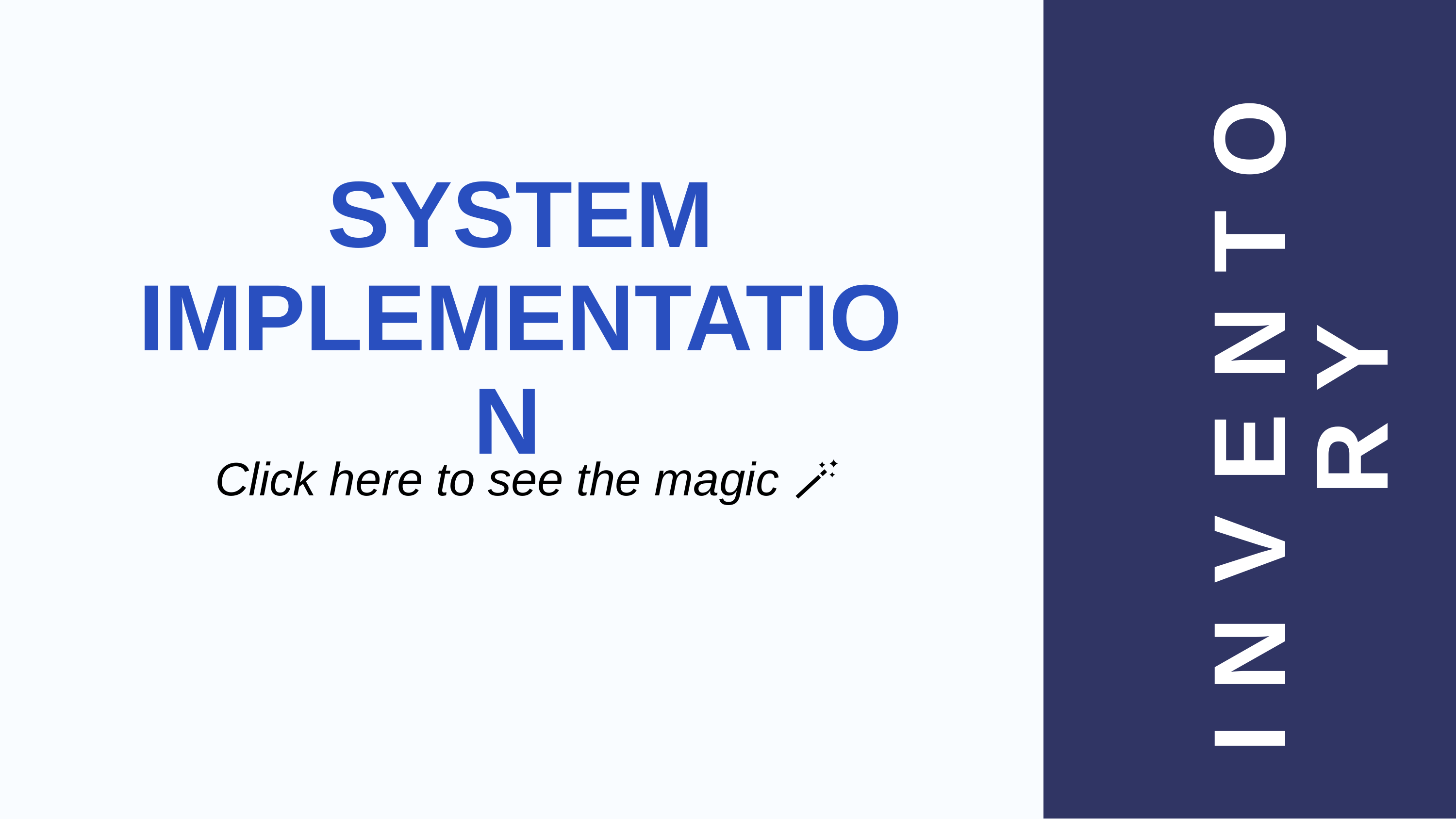

SYSTEM IMPLEMENTATION

INVENTORY
Click here to see the magic 🪄